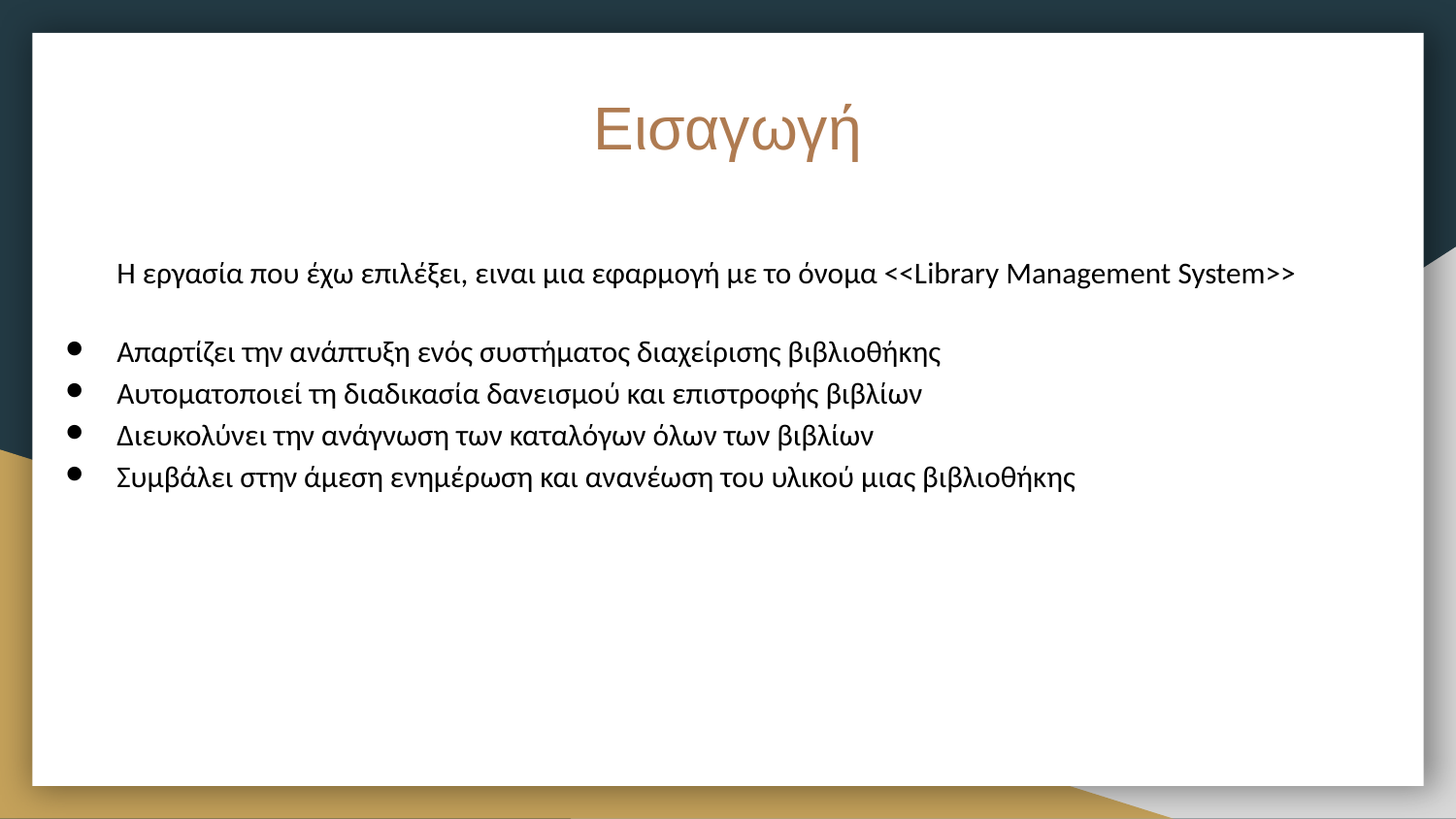

# Εισαγωγή

Η εργασία που έχω επιλέξει, ειναι μια εφαρμογή με το όνομα <<Library Management System>>

Απαρτίζει την ανάπτυξη ενός συστήματος διαχείρισης βιβλιοθήκης
Αυτοματοποιεί τη διαδικασία δανεισμού και επιστροφής βιβλίων
Διευκολύνει την ανάγνωση των καταλόγων όλων των βιβλίων
Συμβάλει στην άμεση ενημέρωση και ανανέωση του υλικού μιας βιβλιοθήκης